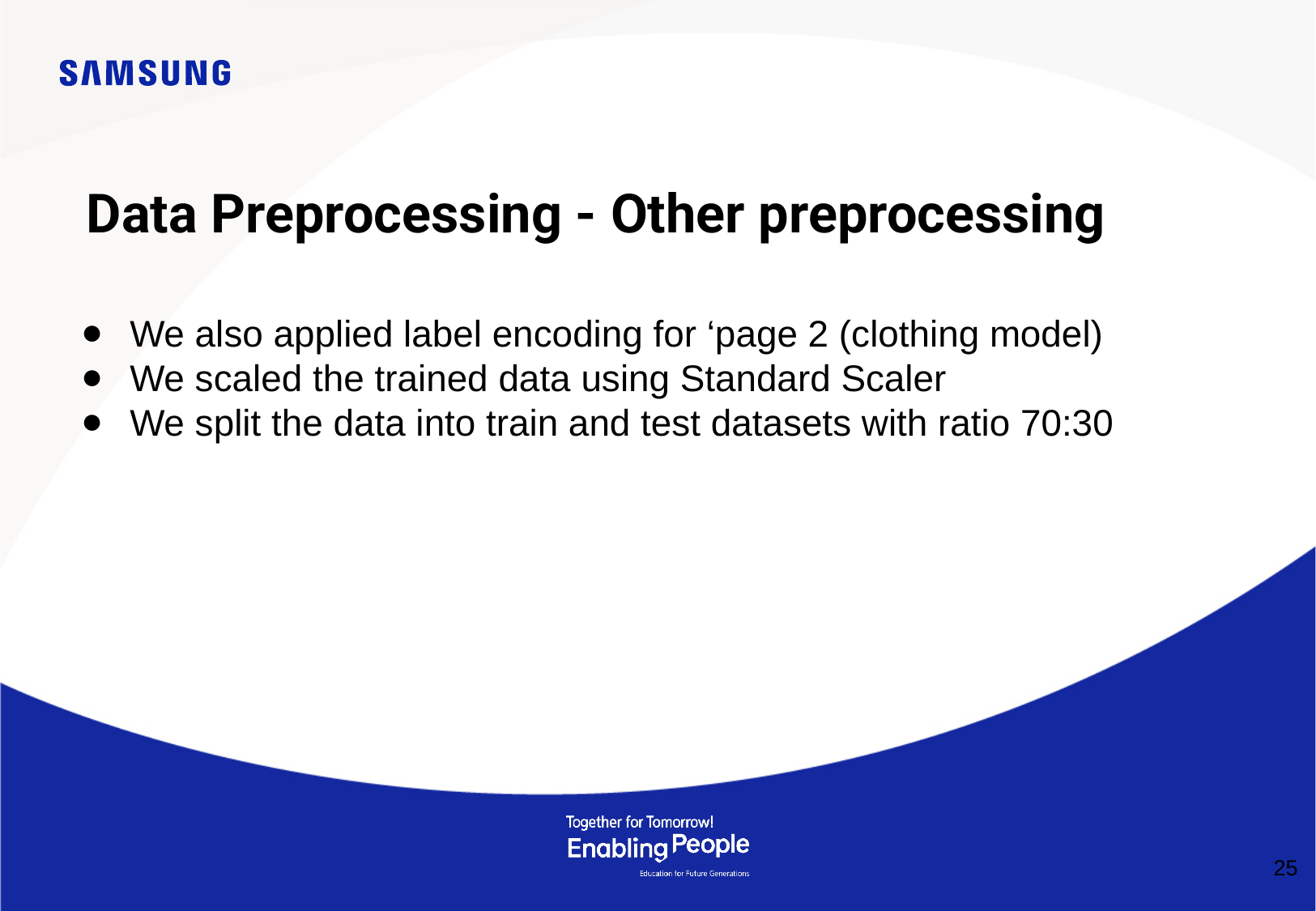

Data Preprocessing - Other preprocessing
We also applied label encoding for ‘page 2 (clothing model)
We scaled the trained data using Standard Scaler
We split the data into train and test datasets with ratio 70:30

25